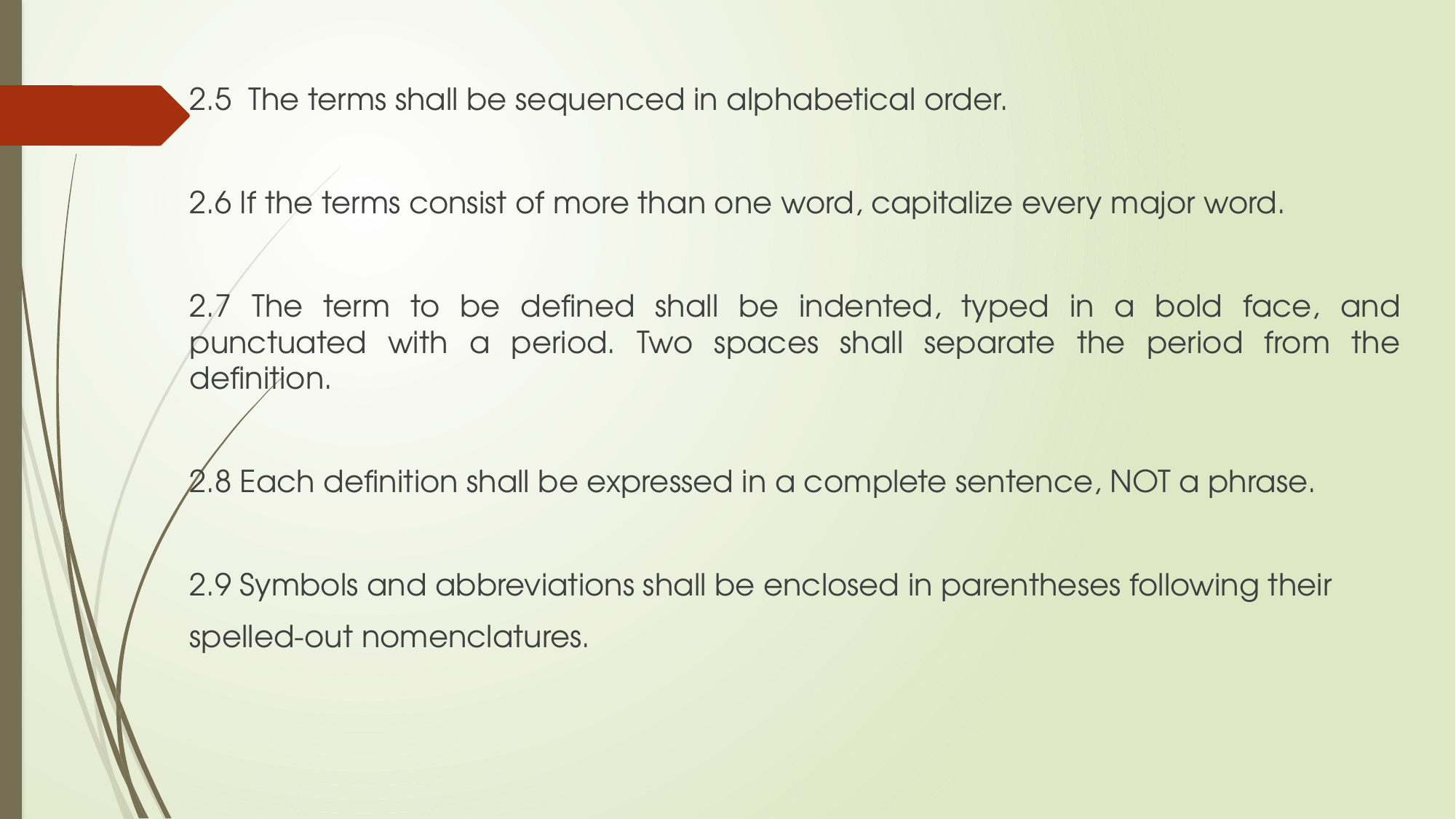

2.5  The terms shall be sequenced in alphabetical order.

2.6 If the terms consist of more than one word, capitalize every major word.

2.7 The term to be defined shall be indented, typed in a bold face, and punctuated with a period. Two spaces shall separate the period from the definition.

2.8 Each definition shall be expressed in a complete sentence, NOT a phrase.

2.9 Symbols and abbreviations shall be enclosed in parentheses following their
spelled-out nomenclatures.
#